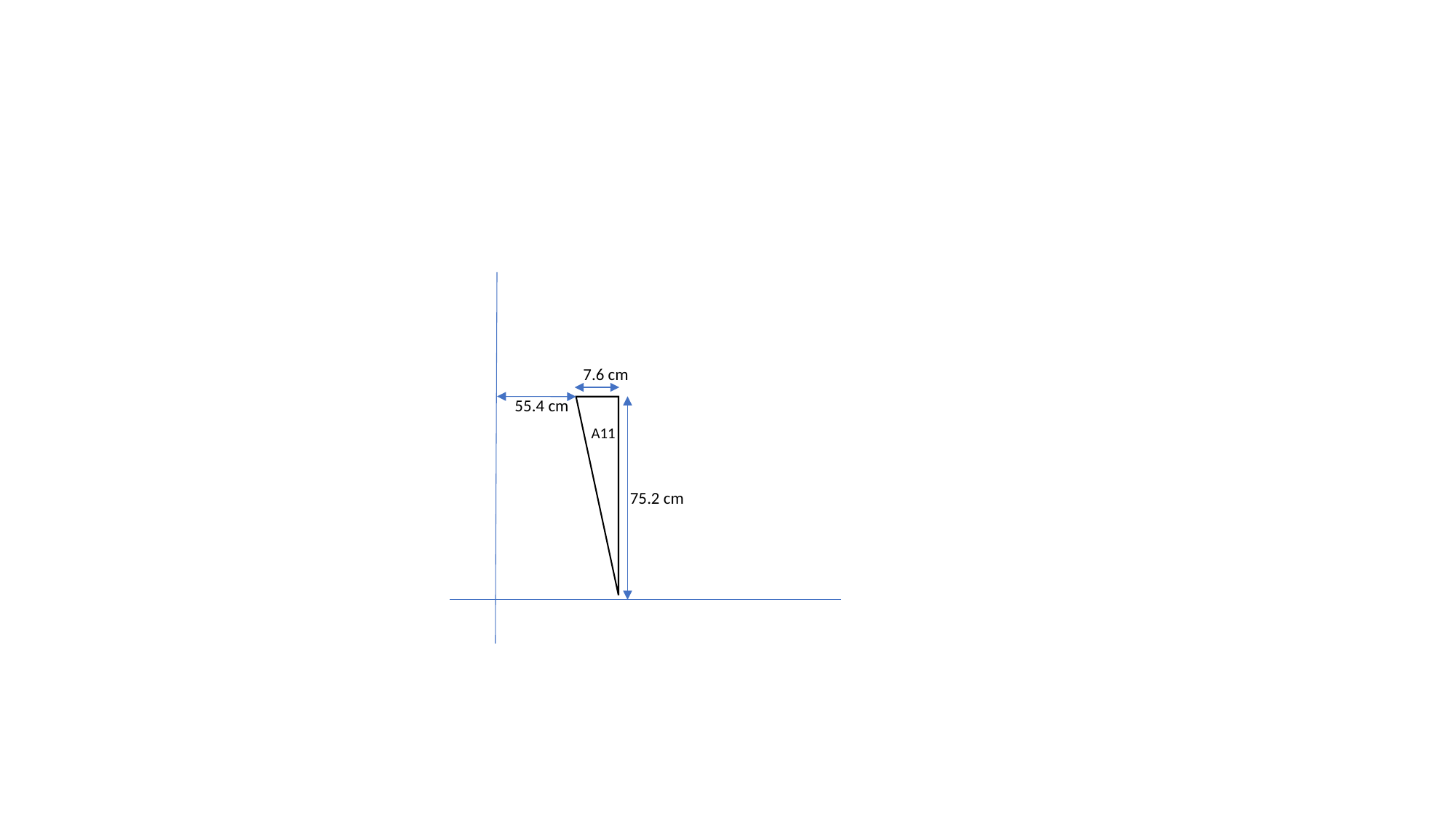

7.6 cm
55.4 cm

A11
75.2 cm